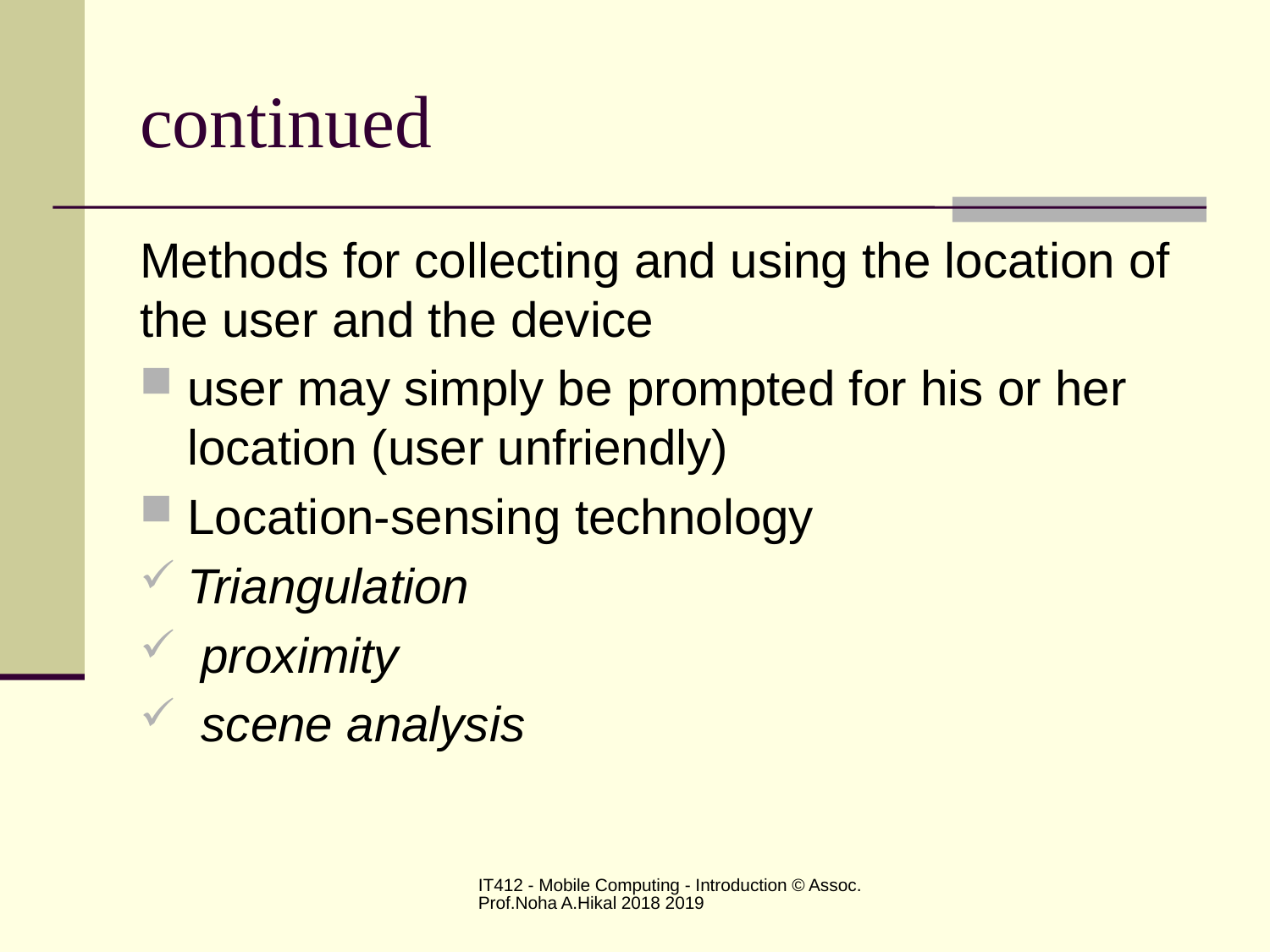

# continued
Methods for collecting and using the location of the user and the device
user may simply be prompted for his or her location (user unfriendly)
Location-sensing technology
Triangulation
 proximity
 scene analysis
IT412 - Mobile Computing - Introduction © Assoc.Prof.Noha A.Hikal 2018 2019